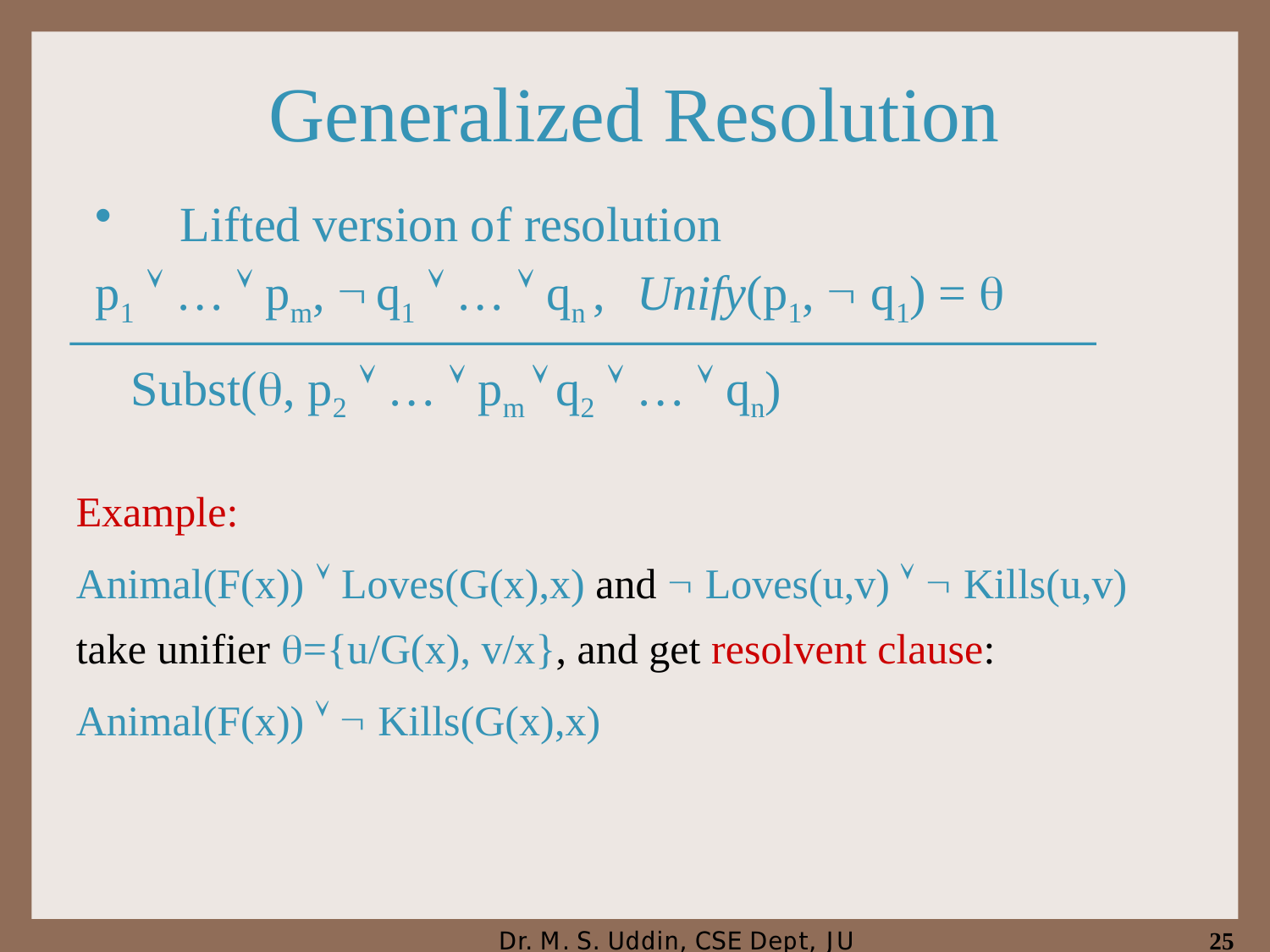

# Generalized Resolution

Lifted version of resolution
p1 ∨ … ∨ pm, ¬ q1 ∨ … ∨ qn ,   Unify(p1, ¬ q1) = θ

Subst(θ, p2 ∨ … ∨ pm ∨ q2 ∨ … ∨ qn)

Example:
Animal(F(x)) ∨ Loves(G(x),x) and ¬ Loves(u,v) ∨ ¬ Kills(u,v)

take unifier θ={u/G(x), v/x}, and get resolvent clause:

Animal(F(x)) ∨ ¬ Kills(G(x),x)

25
Dr. M. S. Uddin, CSE Dept, JU